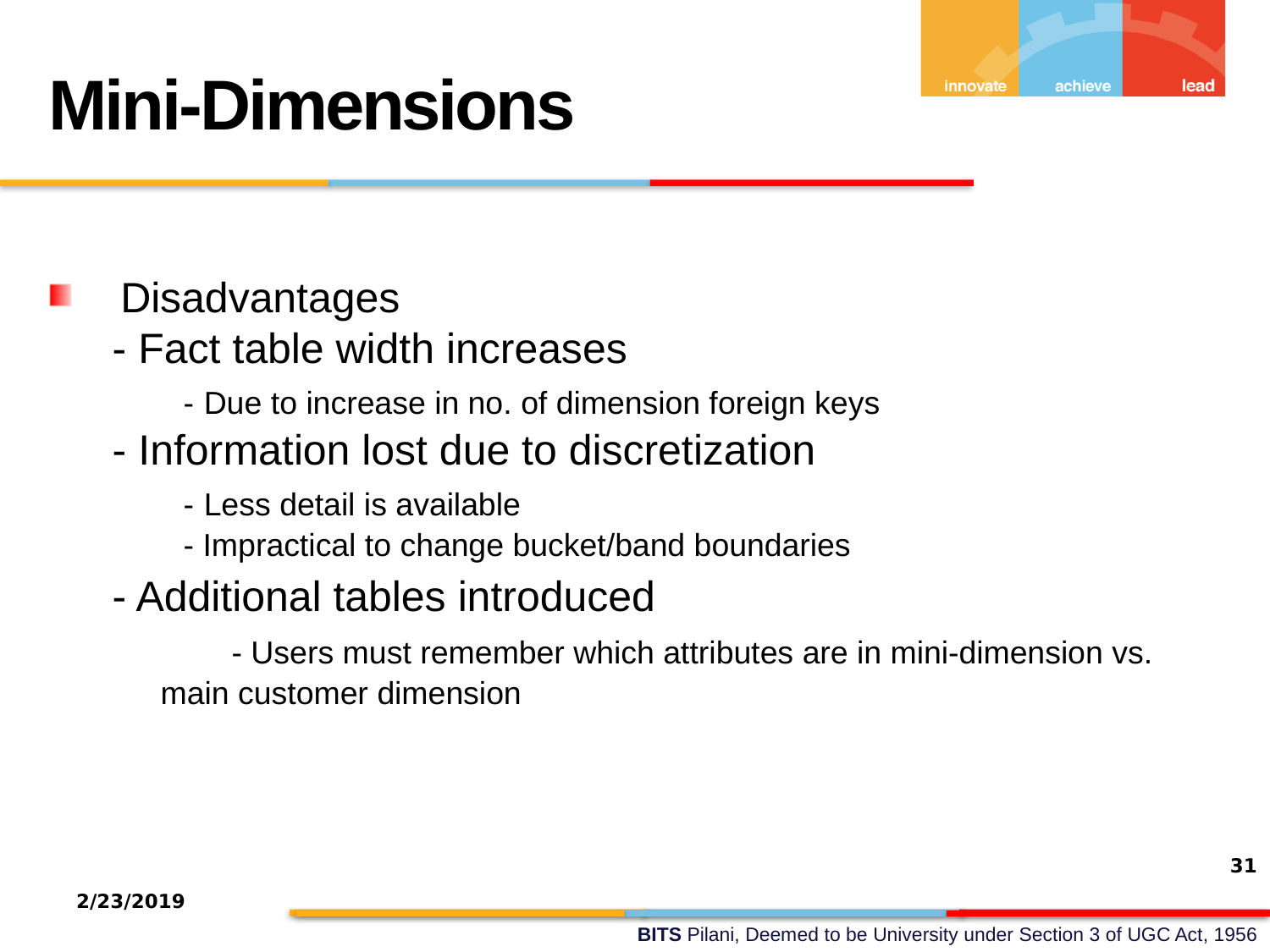

Mini-Dimensions
 Disadvantages
	- Fact table width increases
	      - Due to increase in no. of dimension foreign keys
	- Information lost due to discretization
	      - Less detail is available
	        - Impractical to change bucket/band boundaries
	- Additional tables introduced
	        - Users must remember which attributes are in mini-dimension vs. main customer dimension

31
2/23/2019